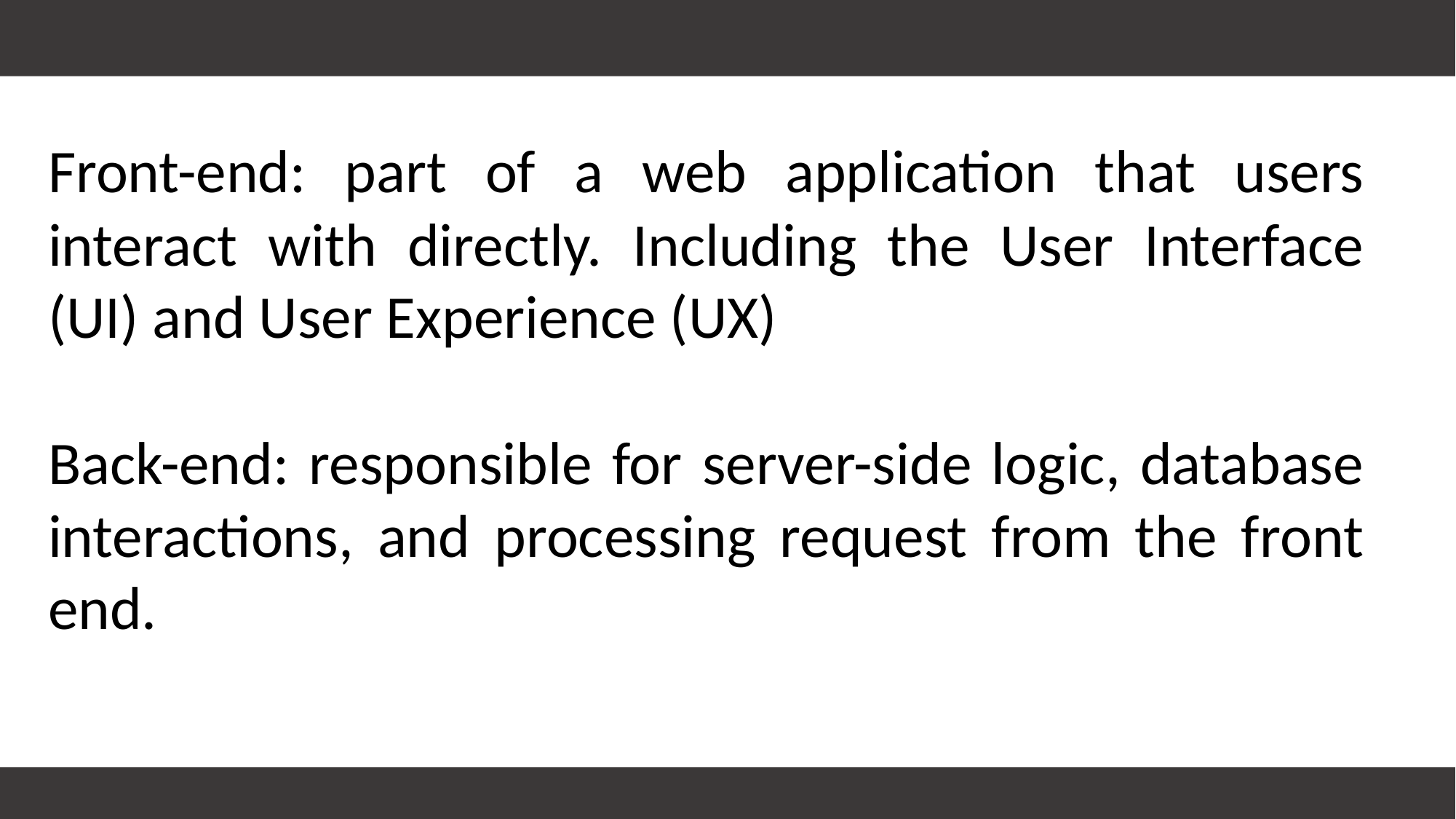

Front-end: part of a web application that users interact with directly. Including the User Interface (UI) and User Experience (UX)

Back-end: responsible for server-side logic, database interactions, and processing request from the front end.